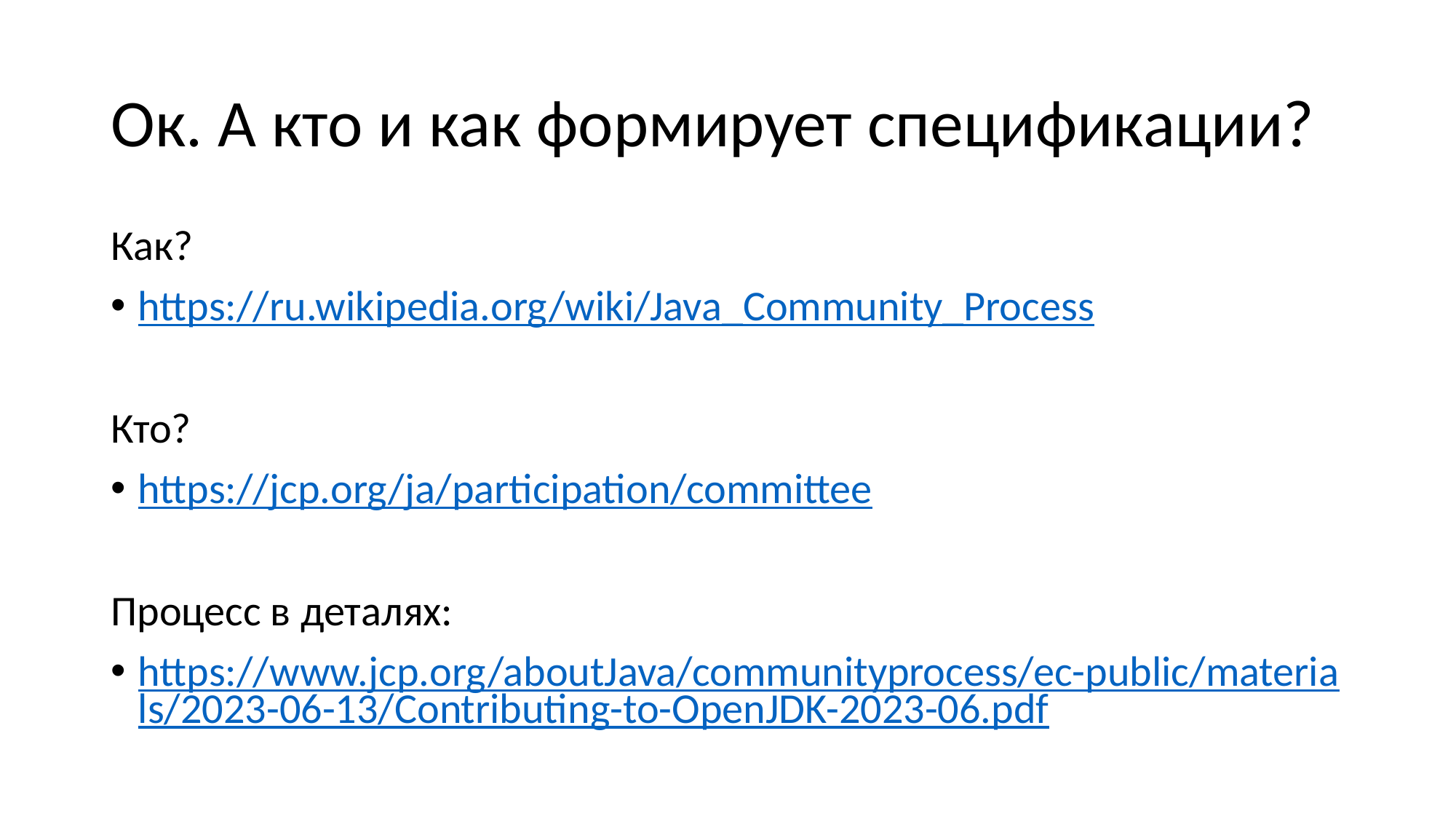

# Ок. А кто и как формирует спецификации?
Как?
https://ru.wikipedia.org/wiki/Java_Community_Process

Кто?
https://jcp.org/ja/participation/committee

Процесс в деталях:
https://www.jcp.org/aboutJava/communityprocess/ec-public/materials/2023-06-13/Contributing-to-OpenJDK-2023-06.pdf